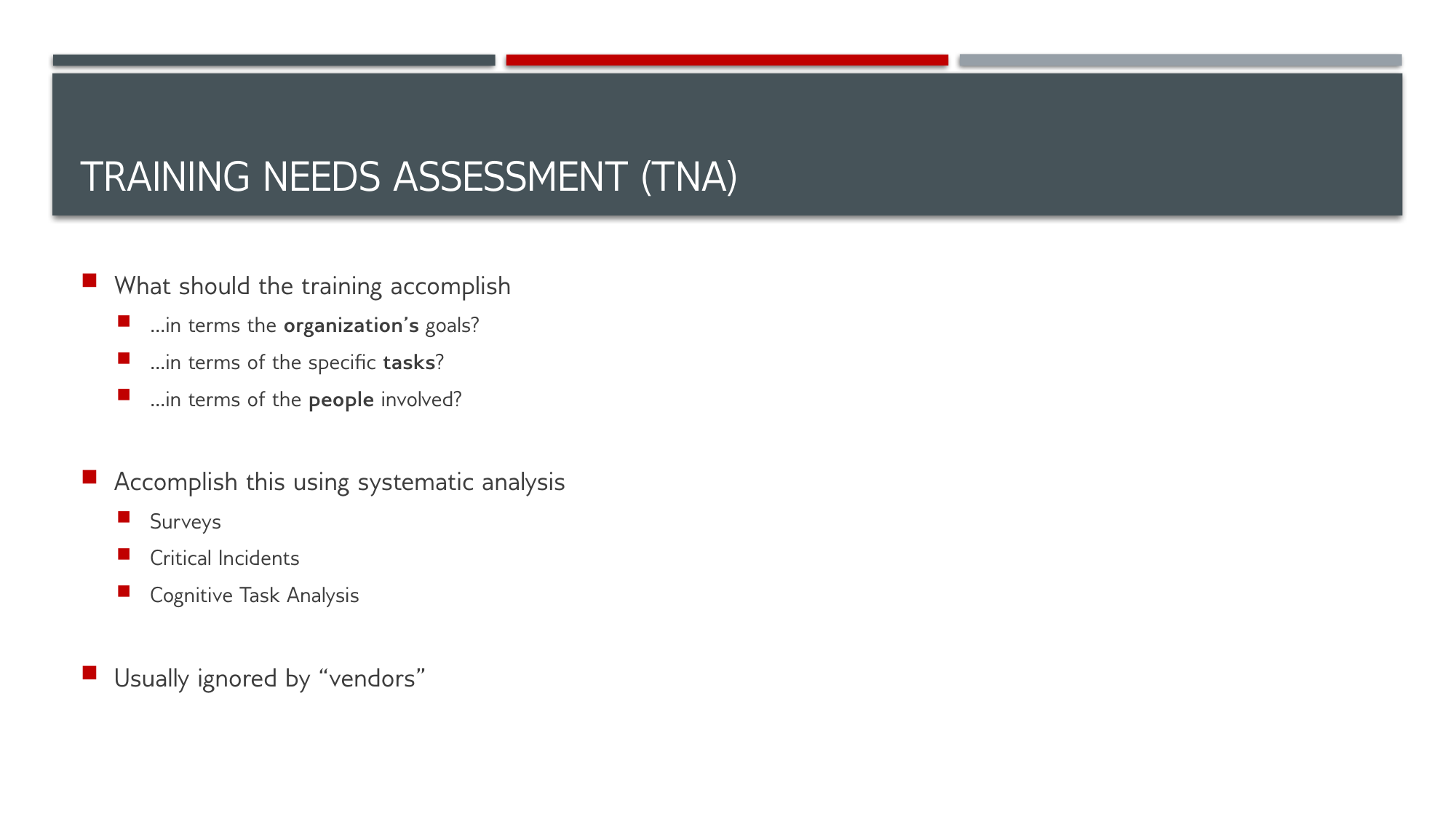

# Training Needs Assessment (TNA)
What should the training accomplish
…in terms the organization’s goals?
…in terms of the specific tasks?
…in terms of the people involved?

Accomplish this using systematic analysis
Surveys
Critical Incidents
Cognitive Task Analysis

Usually ignored by “vendors”